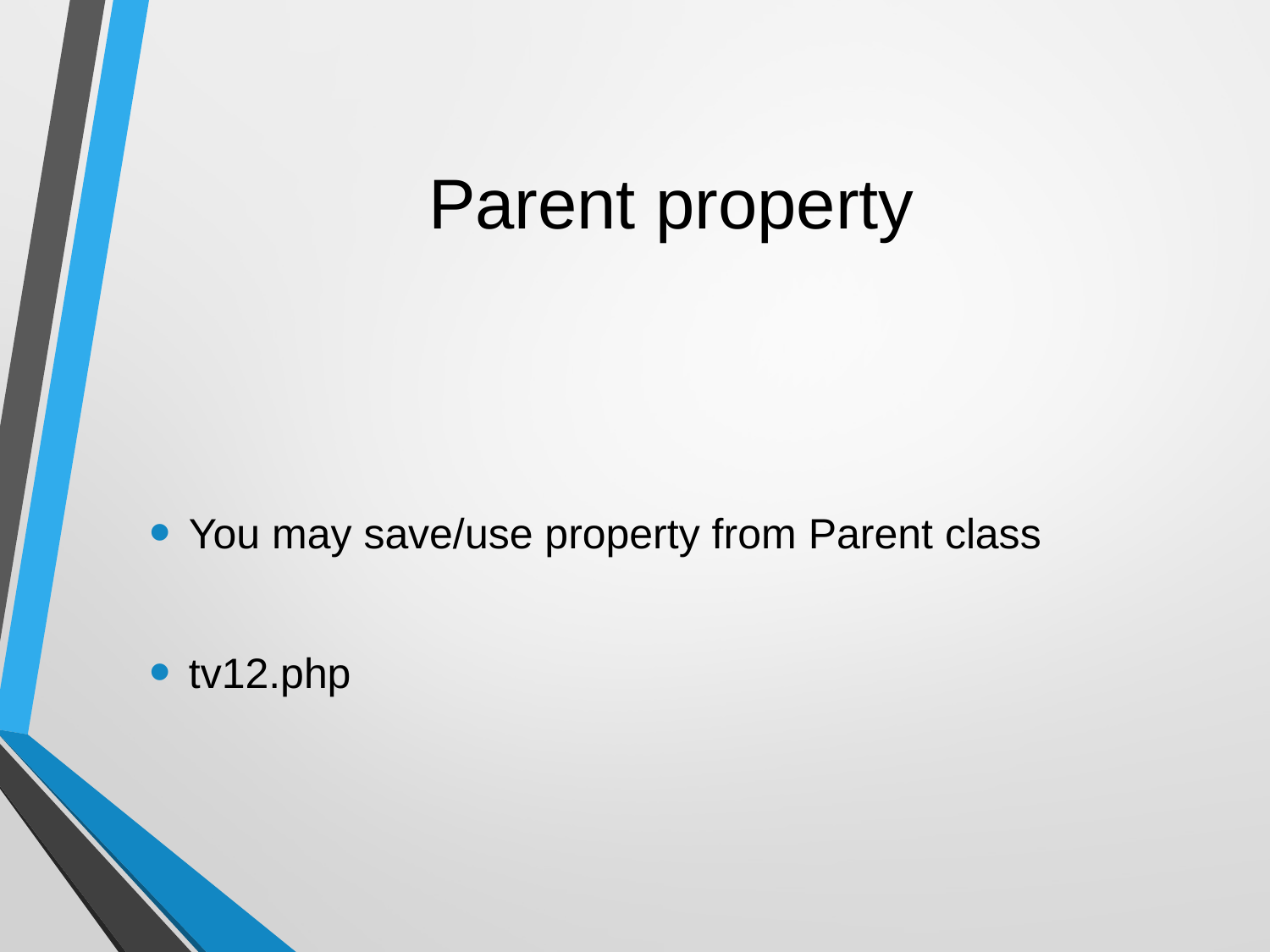

# Parent property
You may save/use property from Parent class

tv12.php